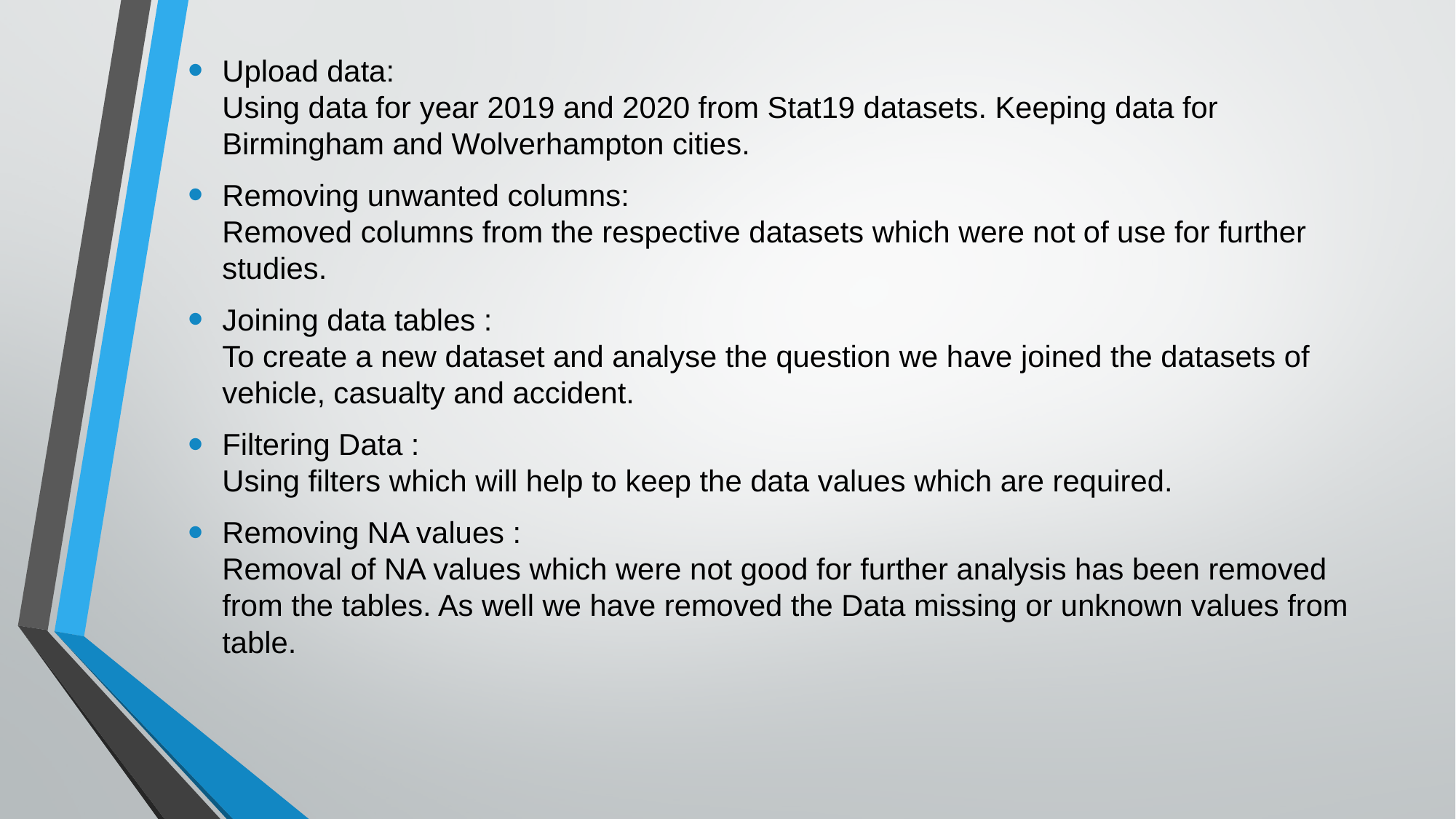

Upload data:
Using data for year 2019 and 2020 from Stat19 datasets. Keeping data for Birmingham and Wolverhampton cities.
Removing unwanted columns:
Removed columns from the respective datasets which were not of use for further studies.
Joining data tables :
To create a new dataset and analyse the question we have joined the datasets of vehicle, casualty and accident.
Filtering Data :
Using filters which will help to keep the data values which are required.
Removing NA values :
Removal of NA values which were not good for further analysis has been removed from the tables. As well we have removed the Data missing or unknown values from table.